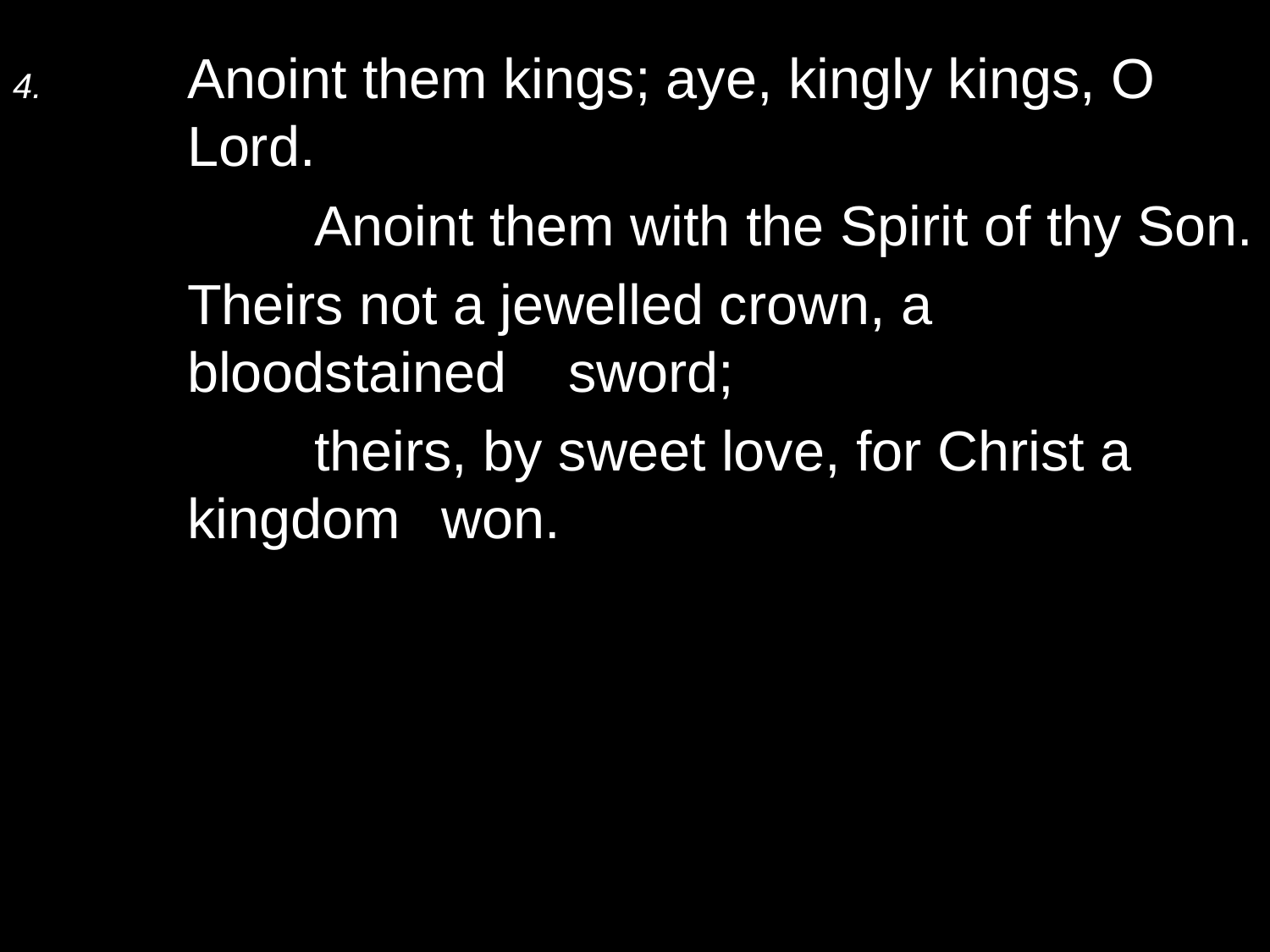

4.	Anoint them kings; aye, kingly kings, O Lord.
		Anoint them with the Spirit of thy Son.
	Theirs not a jewelled crown, a bloodstained 	sword;
		theirs, by sweet love, for Christ a kingdom 	won.